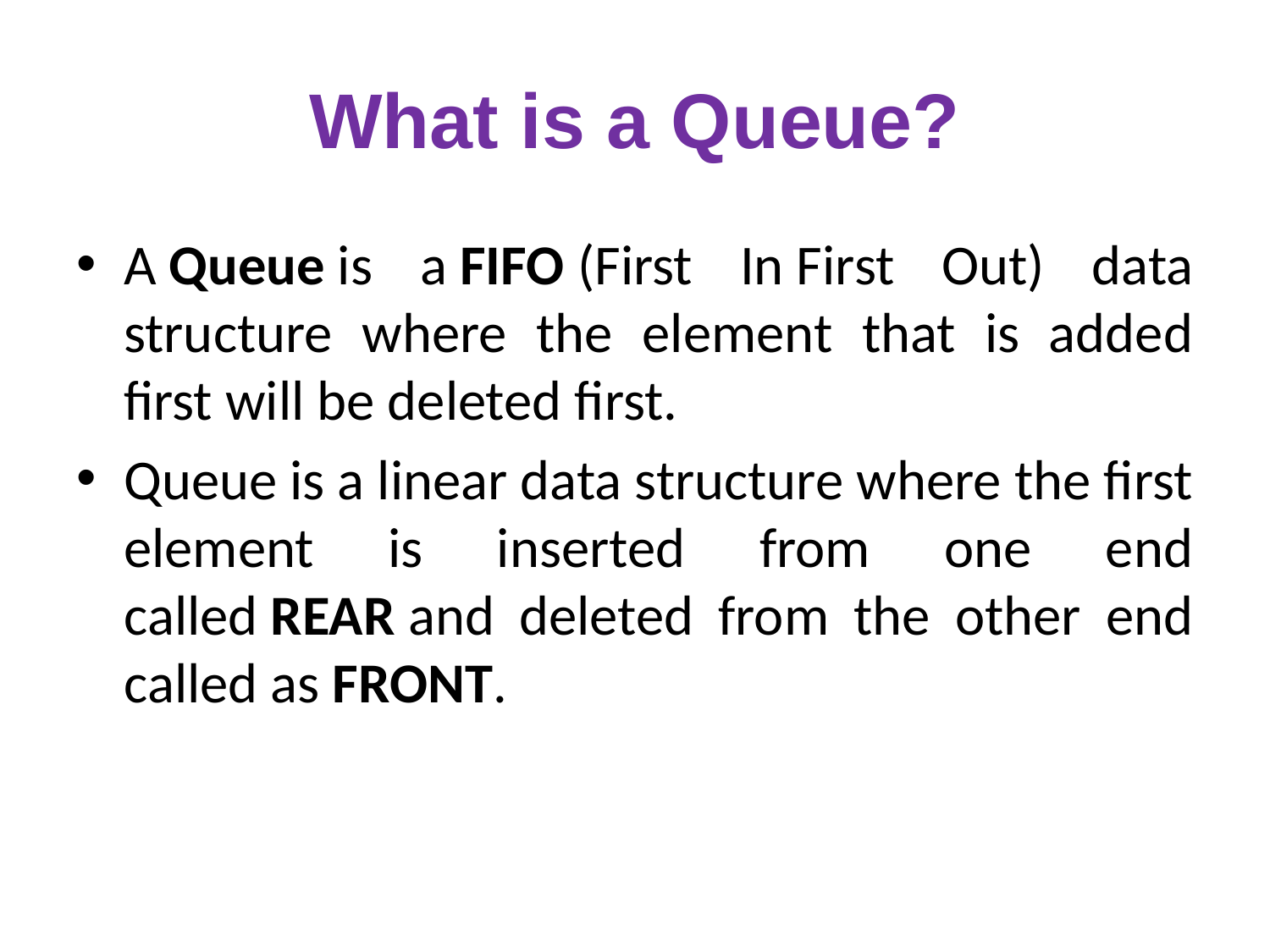

# What is a Queue?
A Queue is a FIFO (First In First Out) data structure where the element that is added first will be deleted first.
Queue is a linear data structure where the first element is inserted from one end called REAR and deleted from the other end called as FRONT.